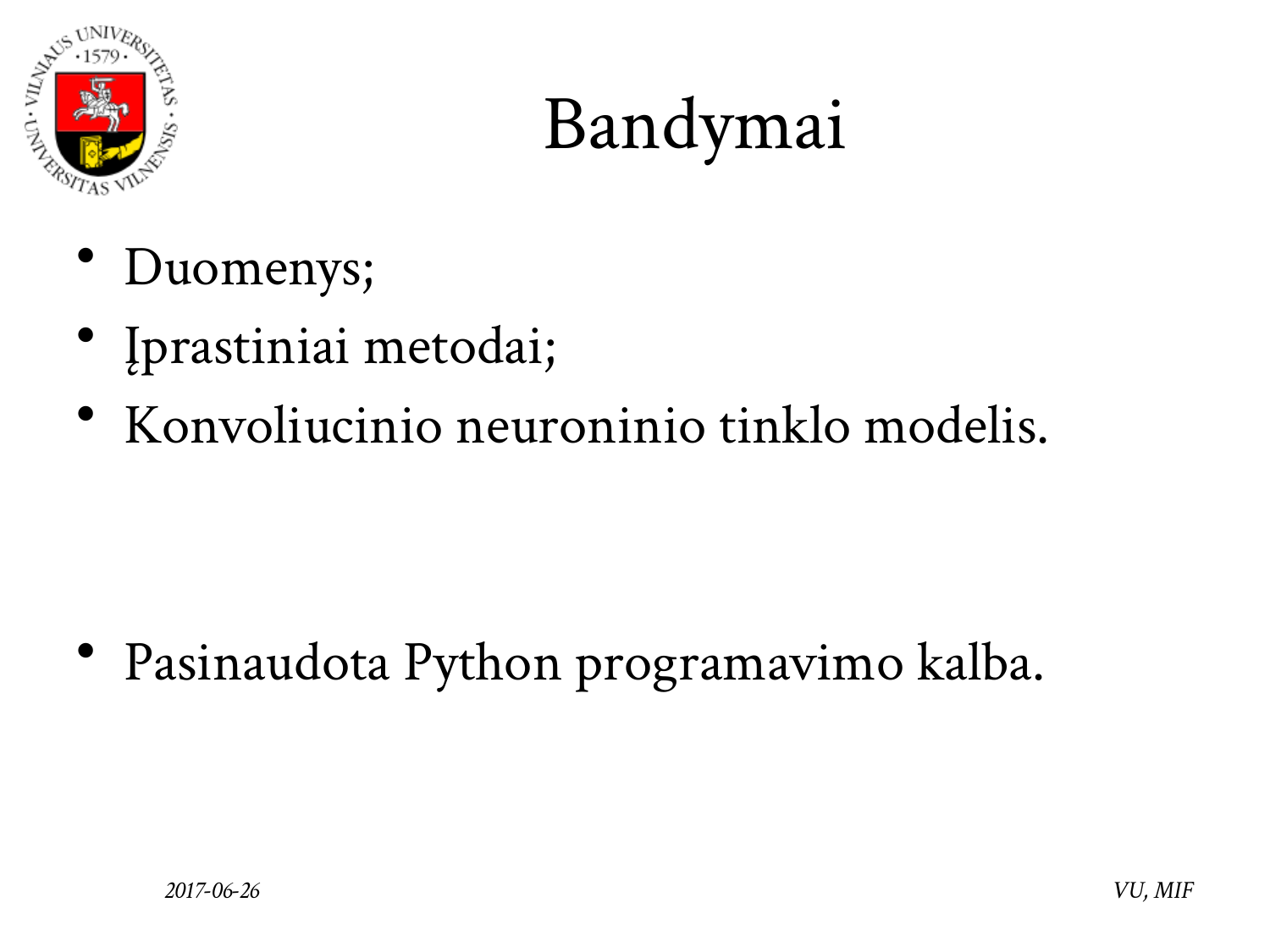

# Bandymai
Duomenys;
Įprastiniai metodai;
Konvoliucinio neuroninio tinklo modelis.

Pasinaudota Python programavimo kalba.
2017-06-26
VU, MIF